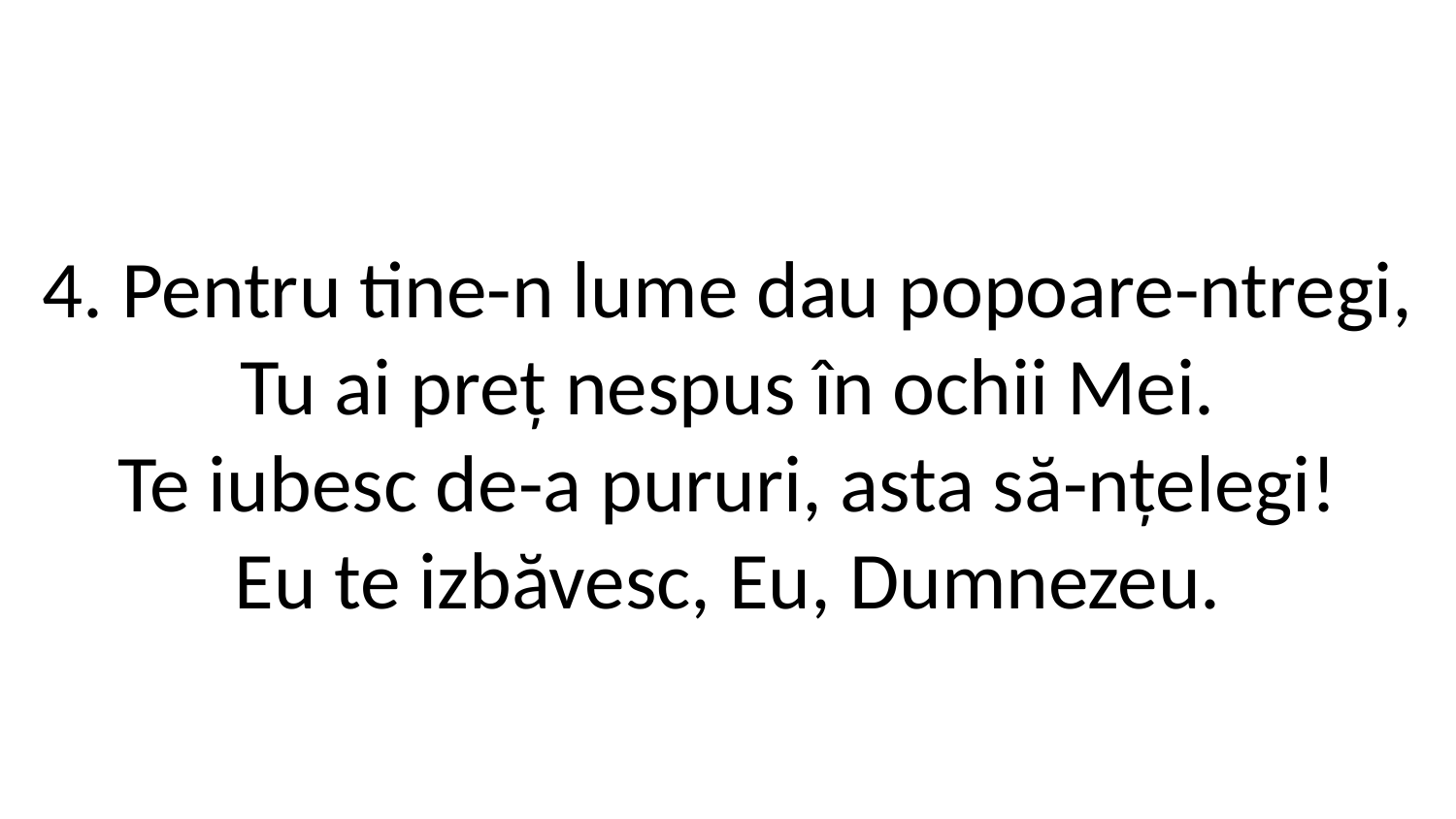

4. Pentru tine-n lume dau popoare-ntregi,
Tu ai preț nespus în ochii Mei.
Te iubesc de-a pururi, asta să-nțelegi!
Eu te izbăvesc, Eu, Dumnezeu.